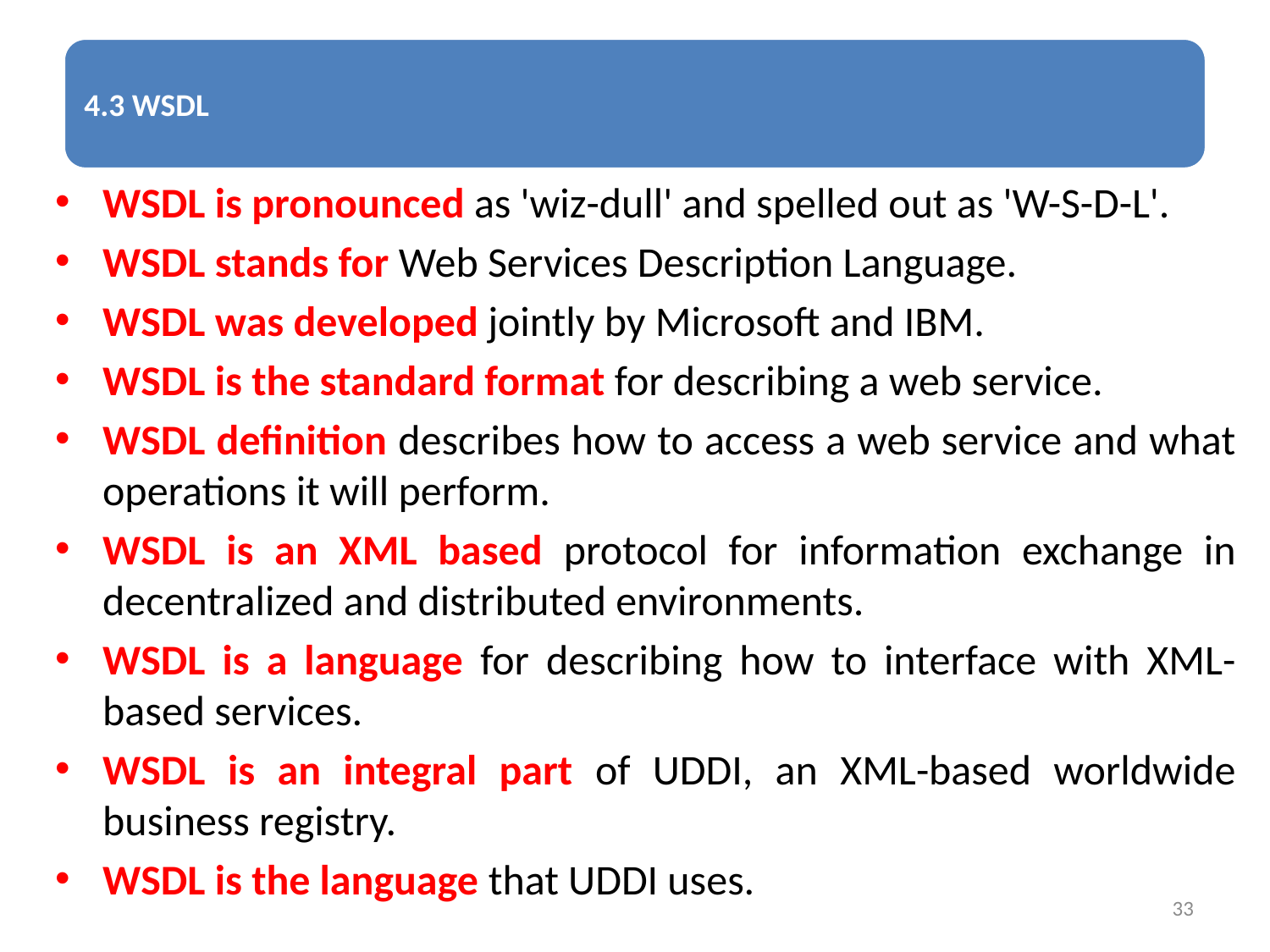

4.3 WSDL
WSDL is pronounced as 'wiz-dull' and spelled out as 'W-S-D-L'.
WSDL stands for Web Services Description Language.
WSDL was developed jointly by Microsoft and IBM.
WSDL is the standard format for describing a web service.
WSDL definition describes how to access a web service and what operations it will perform.
WSDL is an XML based protocol for information exchange in decentralized and distributed environments.
WSDL is a language for describing how to interface with XML-based services.
WSDL is an integral part of UDDI, an XML-based worldwide business registry.
WSDL is the language that UDDI uses.
33